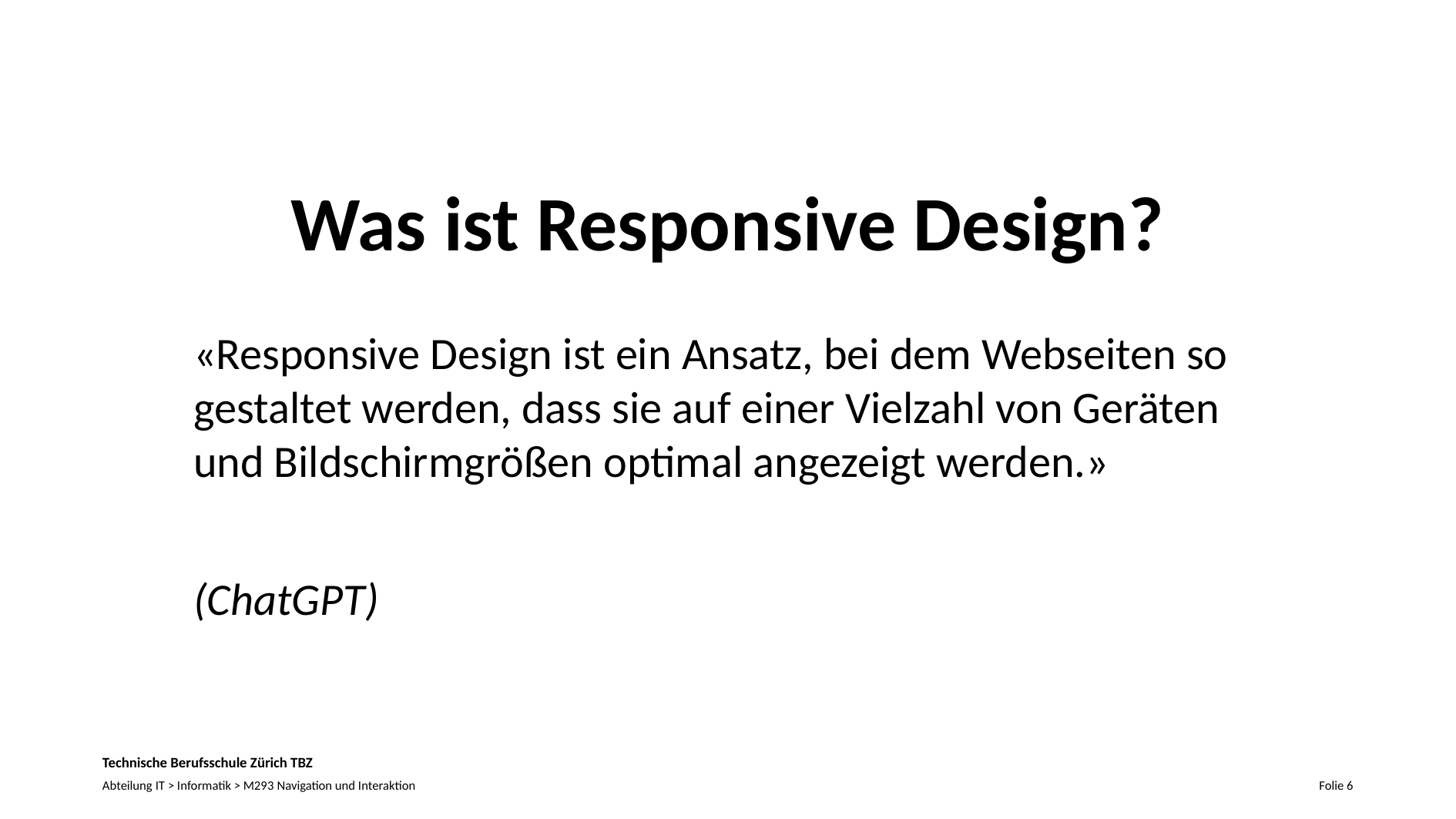

# Was ist Responsive Design?
«Responsive Design ist ein Ansatz, bei dem Webseiten so gestaltet werden, dass sie auf einer Vielzahl von Geräten und Bildschirmgrößen optimal angezeigt werden.»

(ChatGPT)
Folie 6
Abteilung IT > Informatik > M293 Navigation und Interaktion